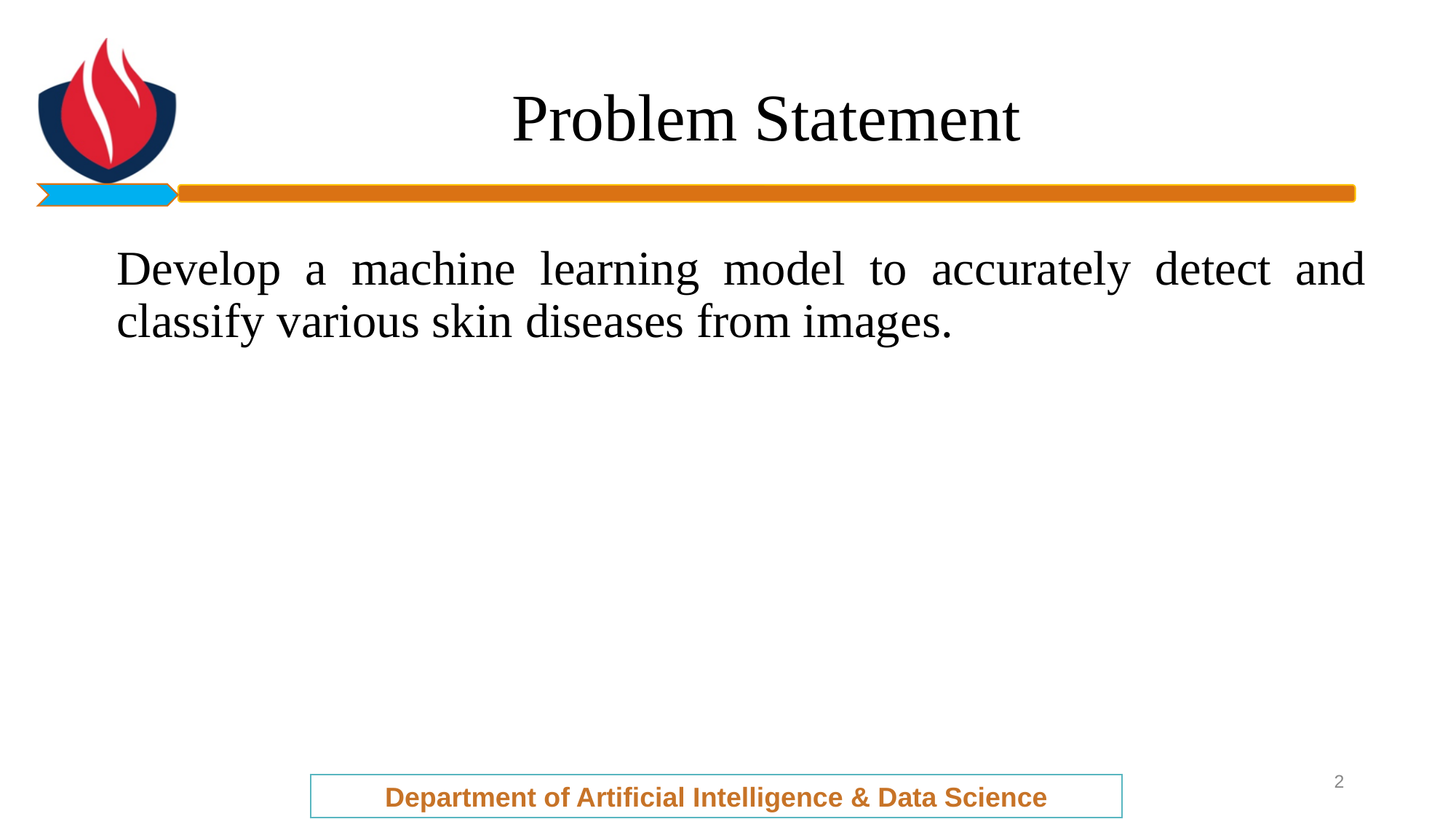

# Problem Statement
Develop a machine learning model to accurately detect and classify various skin diseases from images.
2
Department of Artificial Intelligence & Data Science